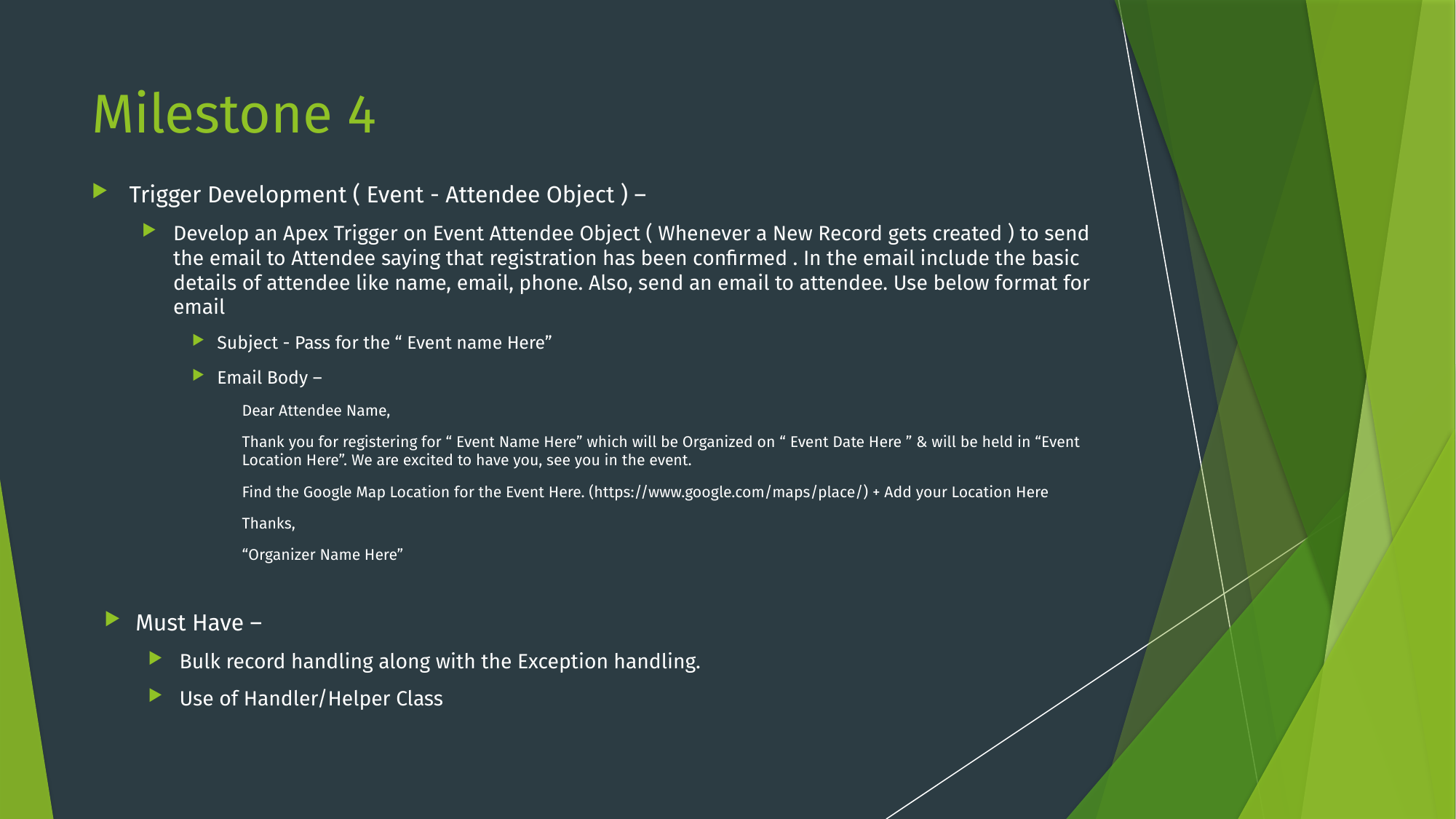

# Milestone 4
Trigger Development ( Event - Attendee Object ) –
Develop an Apex Trigger on Event Attendee Object ( Whenever a New Record gets created ) to send the email to Attendee saying that registration has been confirmed . In the email include the basic details of attendee like name, email, phone. Also, send an email to attendee. Use below format for email
Subject - Pass for the “ Event name Here”
Email Body –
Dear Attendee Name,
Thank you for registering for “ Event Name Here” which will be Organized on “ Event Date Here ” & will be held in “Event Location Here”. We are excited to have you, see you in the event.
Find the Google Map Location for the Event Here. (https://www.google.com/maps/place/) + Add your Location Here
Thanks,
“Organizer Name Here”

Must Have –
Bulk record handling along with the Exception handling.
Use of Handler/Helper Class